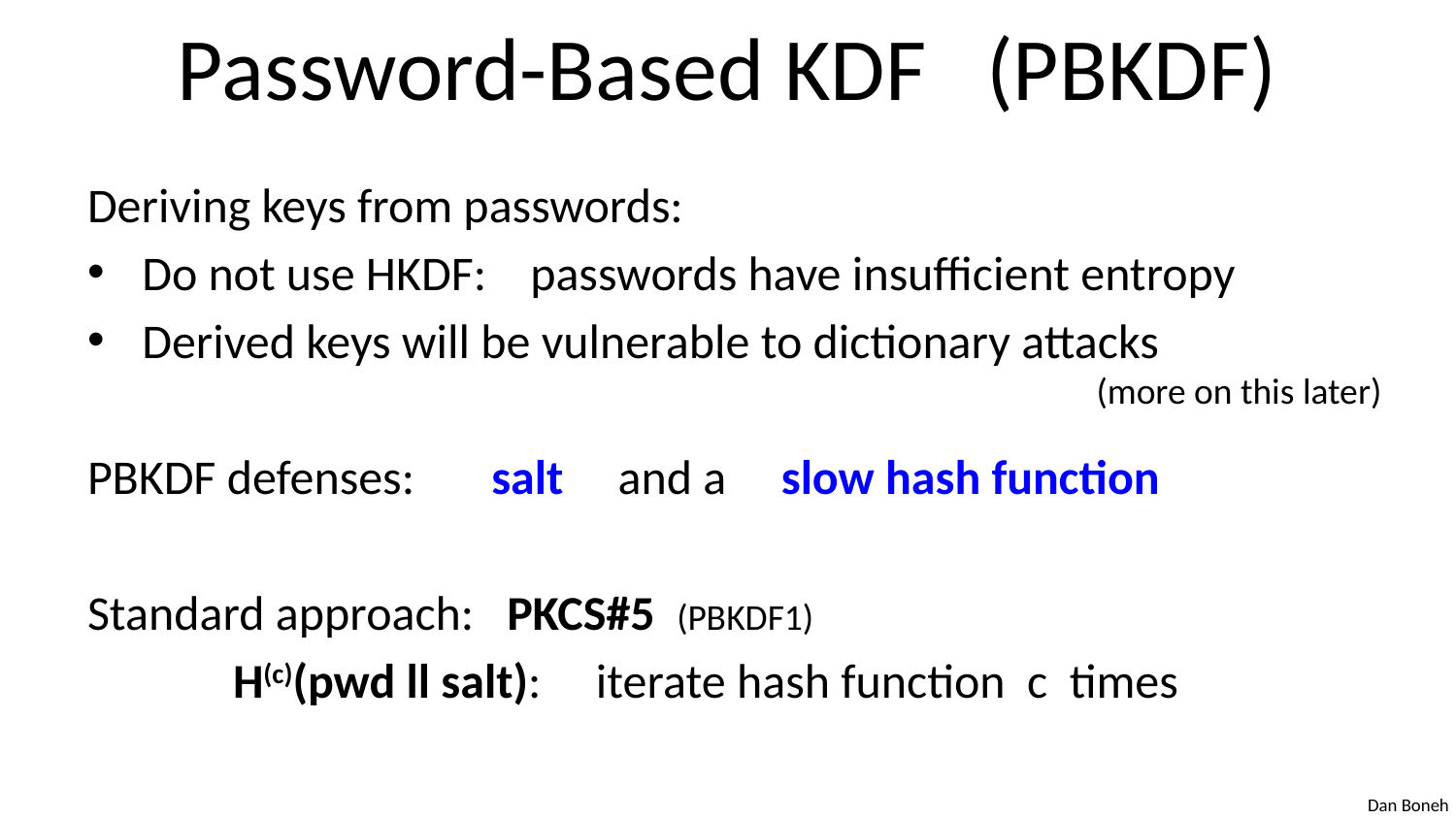

# Password-Based KDF   (PBKDF)
Deriving keys from passwords:
Do not use HKDF:    passwords have insufficient entropy
Derived keys will be vulnerable to dictionary attacks

PBKDF defenses:       salt     and a     slow hash function

Standard approach:   PKCS#5  (PBKDF1)
	H(c)(pwd ll salt):     iterate hash function  c  times

(more on this later)